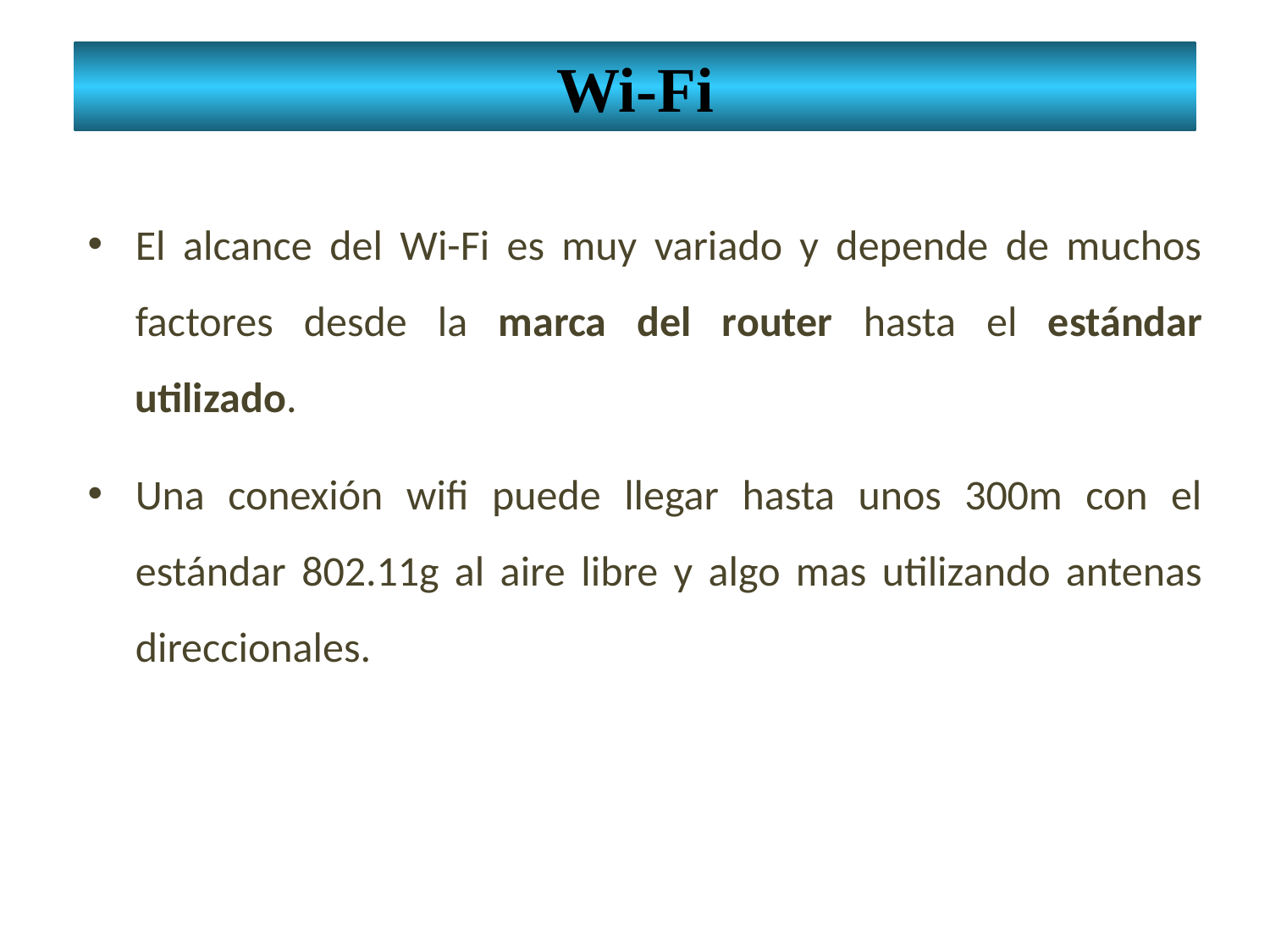

Wi-Fi
El alcance del Wi-Fi es muy variado y depende de muchos factores desde la marca del router hasta el estándar utilizado.
Una conexión wifi puede llegar hasta unos 300m con el estándar 802.11g al aire libre y algo mas utilizando antenas direccionales.